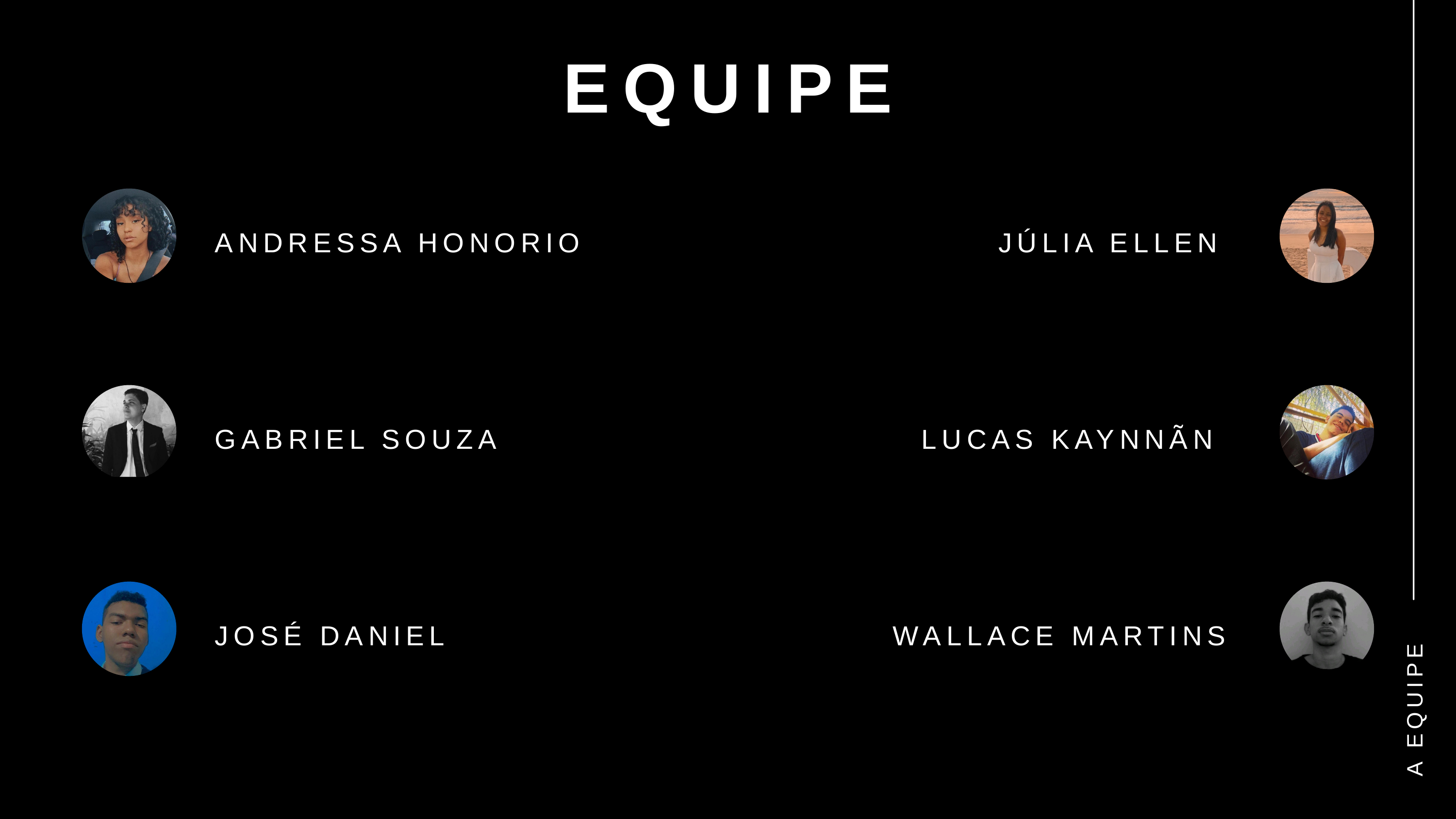

EQUIPE

ANDRESSA HONORIO
JÚLIA ELLEN

GABRIEL SOUZA
LUCAS KAYNNÃN

JOSÉ DANIEL
WALLACE MARTINS
A EQUIPE